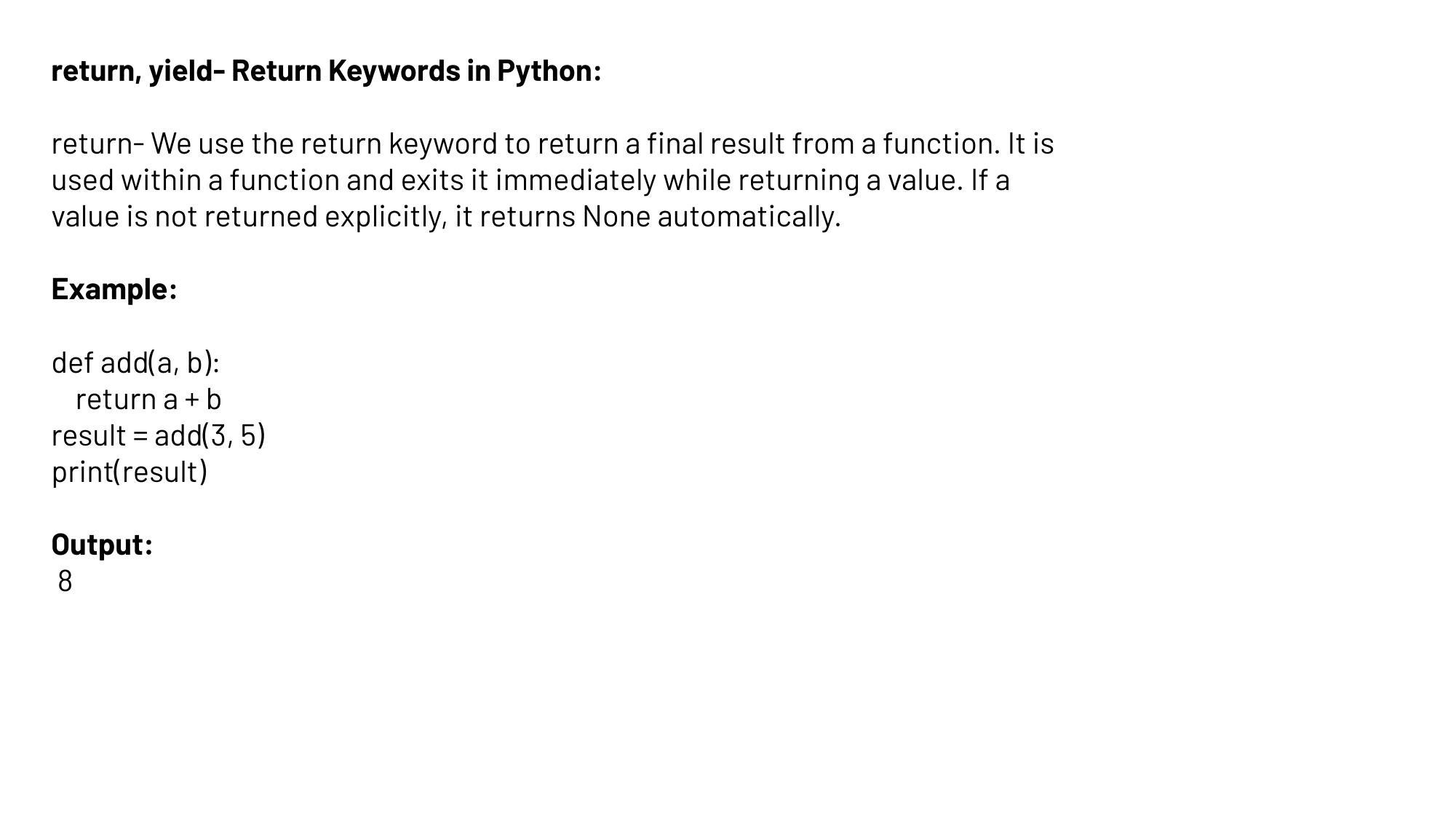

return, yield- Return Keywords in Python:

return- We use the return keyword to return a final result from a function. It is used within a function and exits it immediately while returning a value. If a value is not returned explicitly, it returns None automatically.

Example:

def add(a, b):
    return a + b
result = add(3, 5)
print(result)

Output:
 8